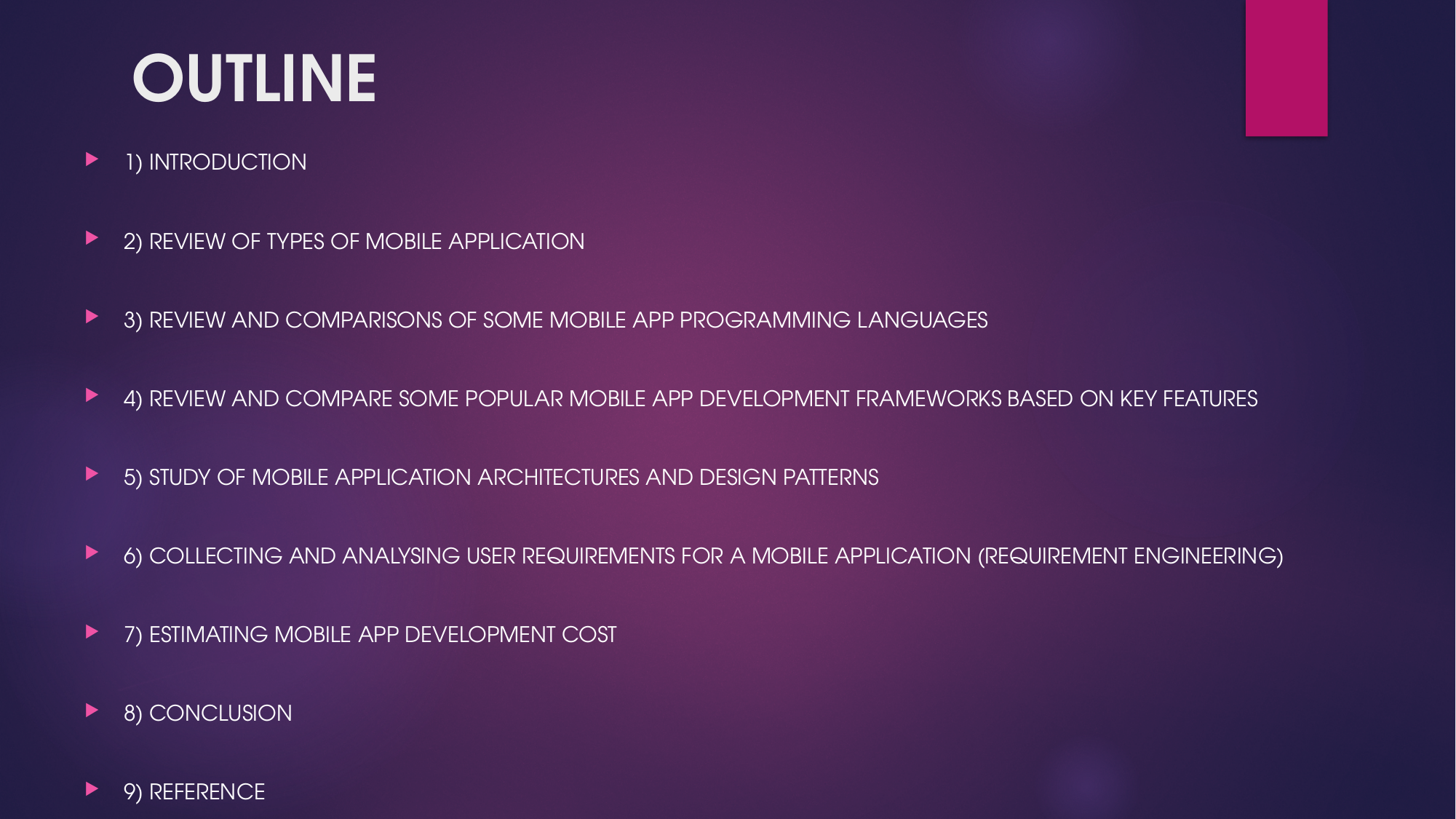

# OUTLINE
1) INTRODUCTION

2) REVIEW OF TYPES OF MOBILE APPLICATION

3) REVIEW AND COMPARISONS OF SOME MOBILE APP PROGRAMMING LANGUAGES

4) REVIEW AND COMPARE SOME POPULAR MOBILE APP DEVELOPMENT FRAMEWORKS BASED ON KEY FEATURES

5) STUDY OF MOBILE APPLICATION ARCHITECTURES AND DESIGN PATTERNS

6) COLLECTING AND ANALYSING USER REQUIREMENTS FOR A MOBILE APPLICATION (REQUIREMENT ENGINEERING)

7) ESTIMATING MOBILE APP DEVELOPMENT COST

8) CONCLUSION

9) REFERENCE